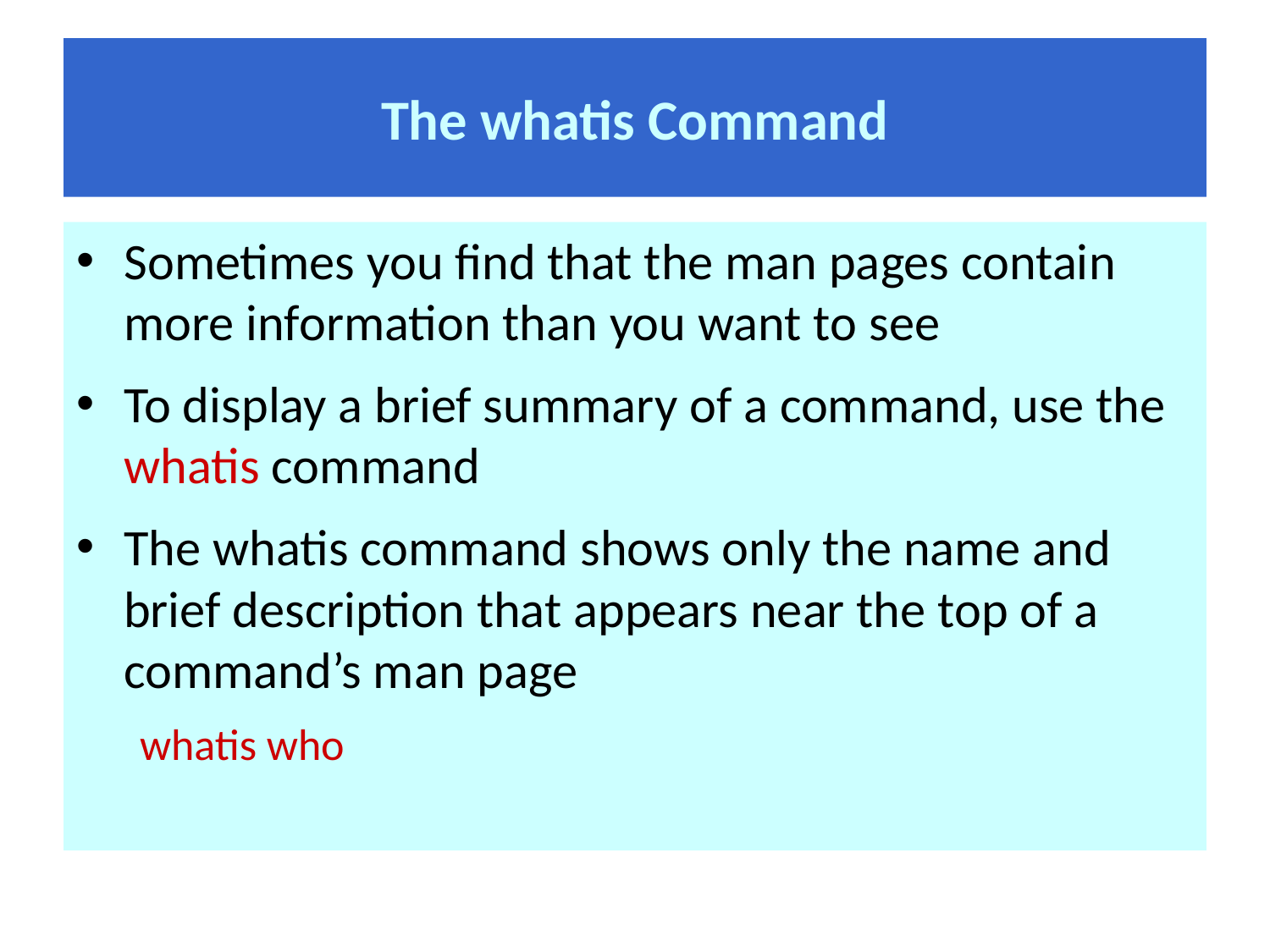

# The whatis Command
Sometimes you find that the man pages contain more information than you want to see
To display a brief summary of a command, use the whatis command
The whatis command shows only the name and brief description that appears near the top of a command’s man page
whatis who